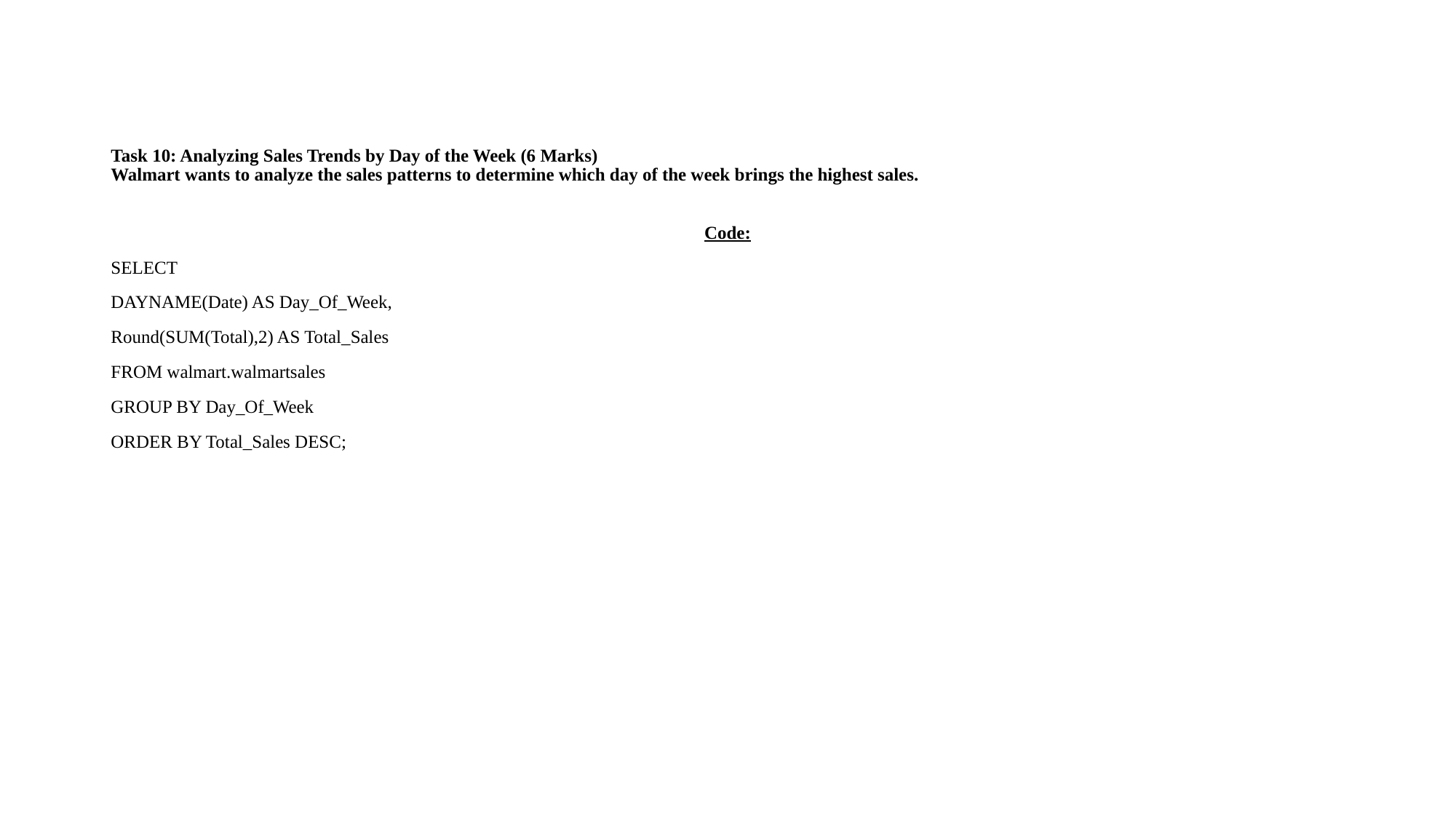

# Task 10: Analyzing Sales Trends by Day of the Week (6 Marks) Walmart wants to analyze the sales patterns to determine which day of the week brings the highest sales.
Code:
SELECT
DAYNAME(Date) AS Day_Of_Week,
Round(SUM(Total),2) AS Total_Sales
FROM walmart.walmartsales
GROUP BY Day_Of_Week
ORDER BY Total_Sales DESC;